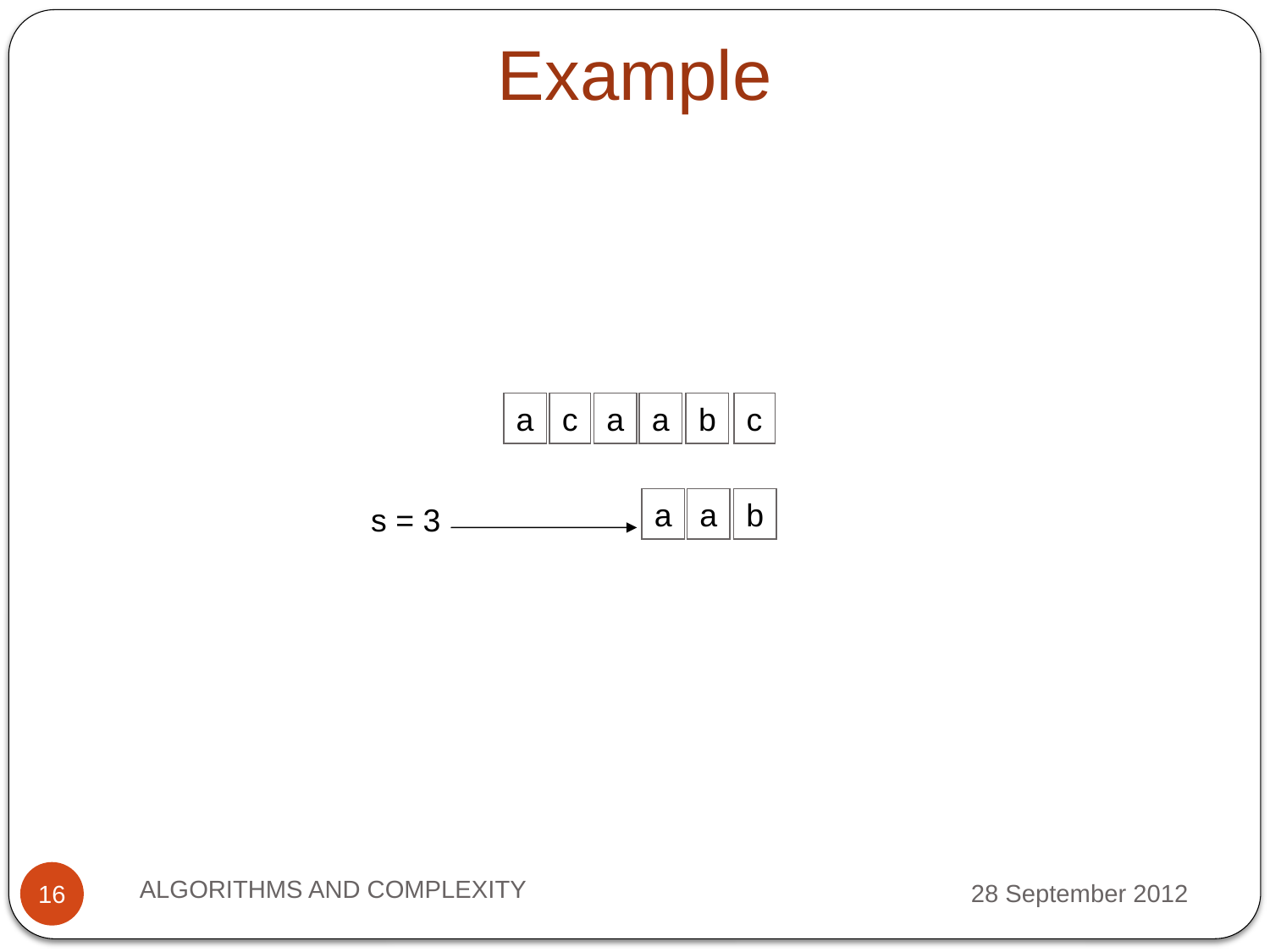

# Example
a
c
a
a
b
c
a
a
b
s = 3

ALGORITHMS AND COMPLEXITY
28 September 2012
16